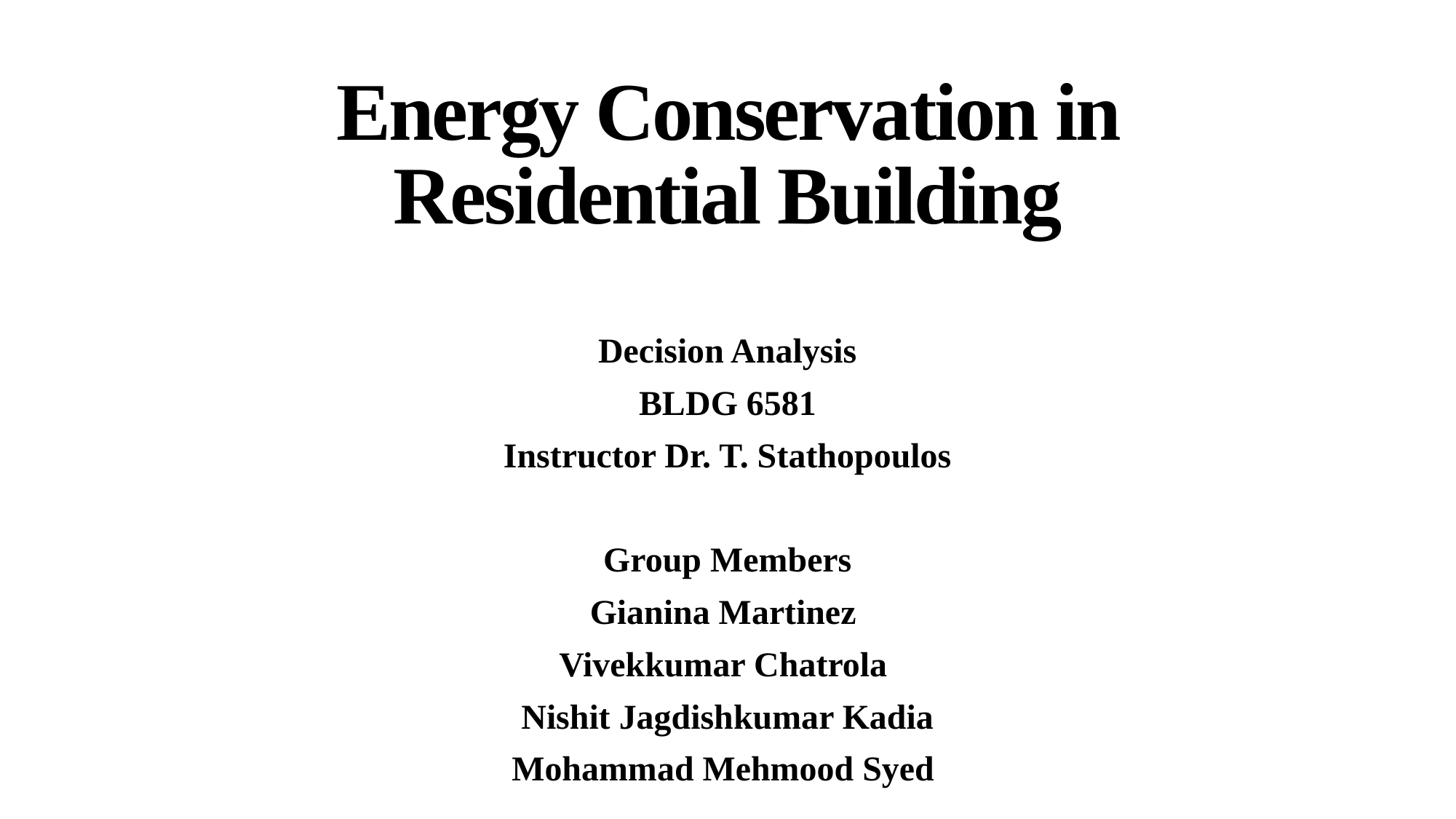

Energy Conservation in Residential Building
Decision Analysis
BLDG 6581
Instructor Dr. T. Stathopoulos

Group Members
Gianina Martinez
Vivekkumar Chatrola
Nishit Jagdishkumar Kadia
Mohammad Mehmood Syed